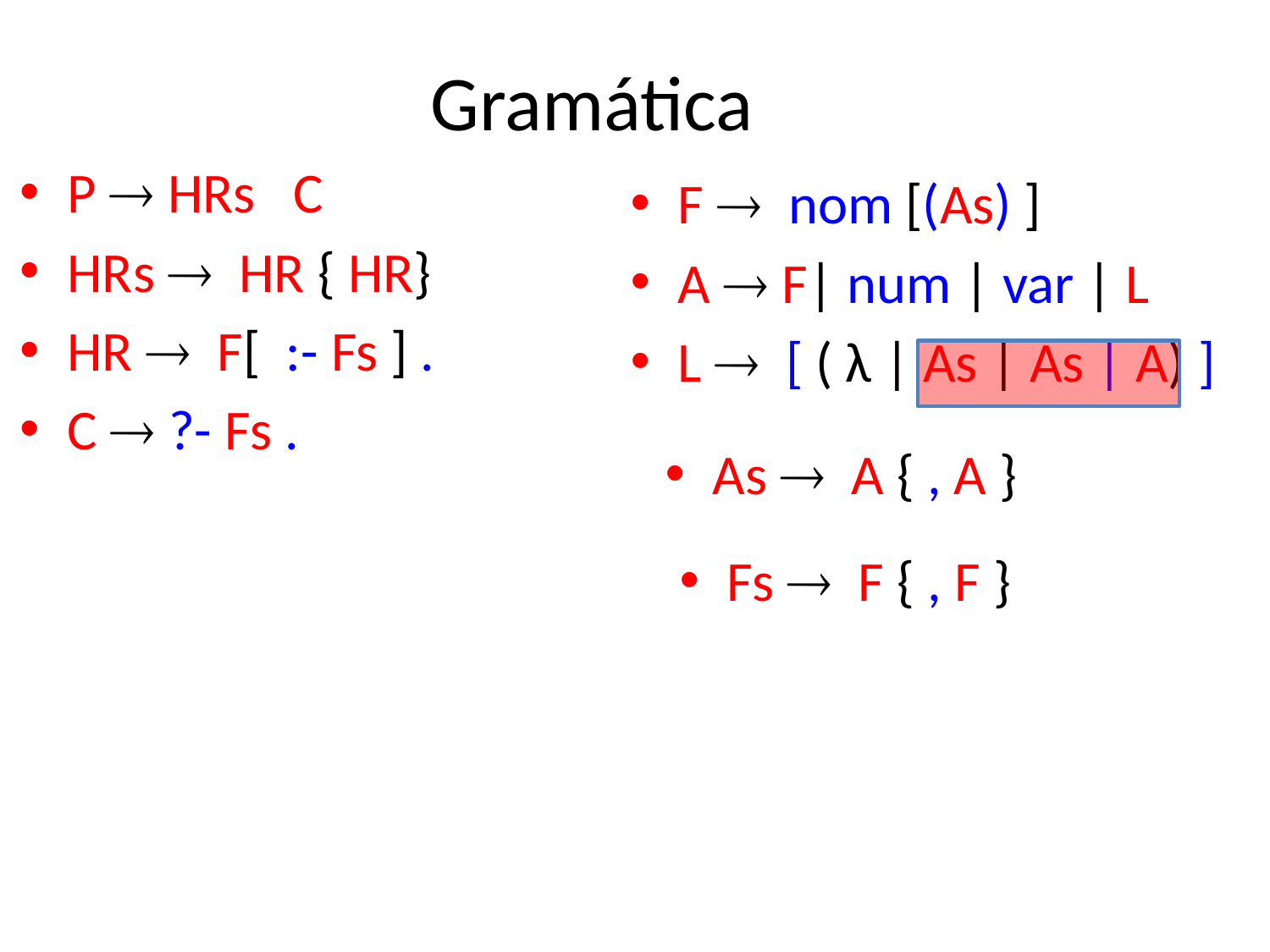

# Gramática
P → HRs   C
HRs →  HR { HR}
HR →  F[  :- Fs ] .
C → ?- Fs .

F →  nom [(As) ]
A → F| num | var | L
L →  [ ( λ | As | As | A) ]

As →  A { , A }

Fs →  F { , F }